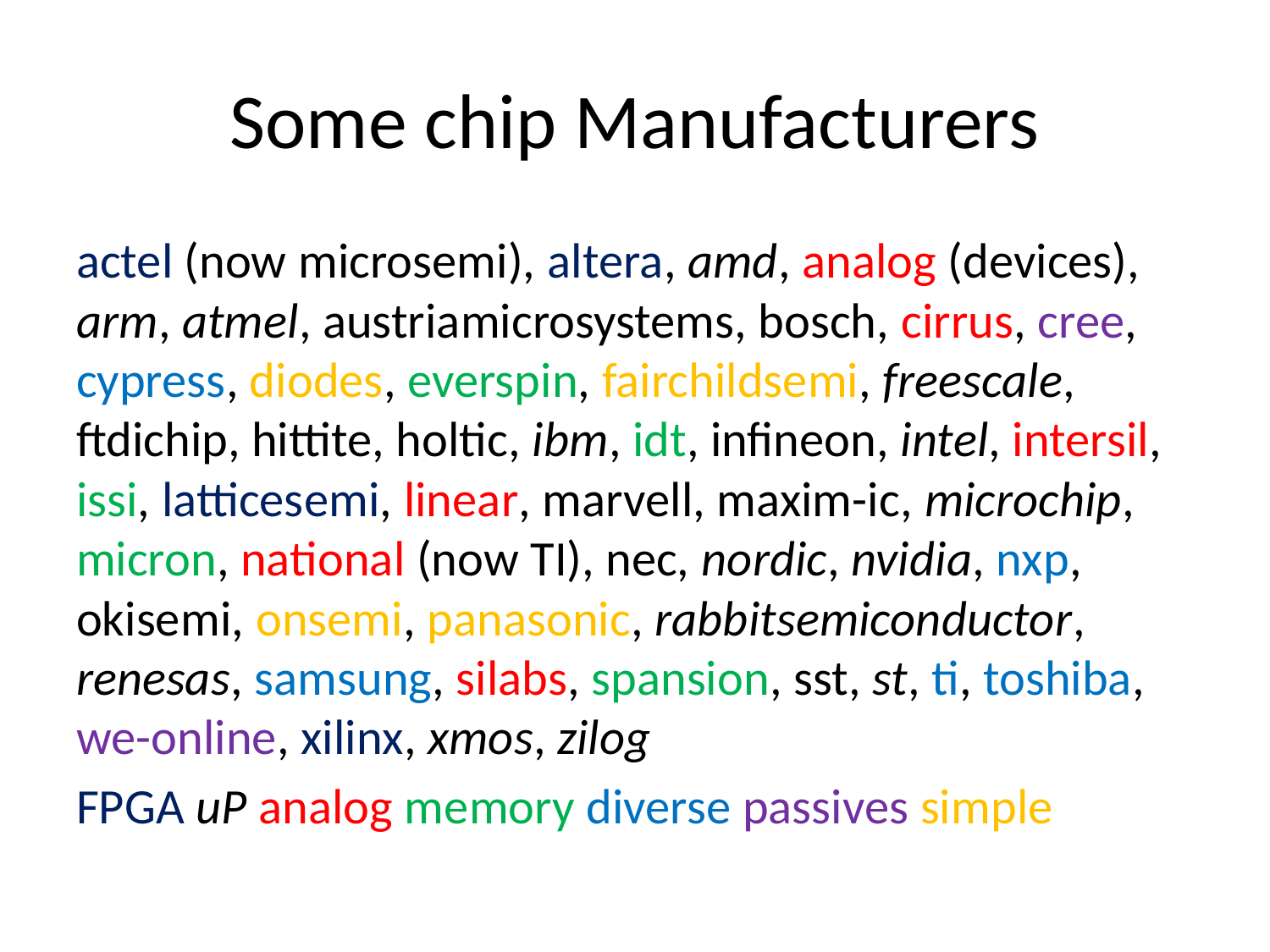

# Some chip Manufacturers
actel (now microsemi), altera, amd, analog (devices), arm, atmel, austriamicrosystems, bosch, cirrus, cree, cypress, diodes, everspin, fairchildsemi, freescale, ftdichip, hittite, holtic, ibm, idt, infineon, intel, intersil, issi, latticesemi, linear, marvell, maxim-ic, microchip, micron, national (now TI), nec, nordic, nvidia, nxp, okisemi, onsemi, panasonic, rabbitsemiconductor, renesas, samsung, silabs, spansion, sst, st, ti, toshiba, we-online, xilinx, xmos, zilog
FPGA uP analog memory diverse passives simple